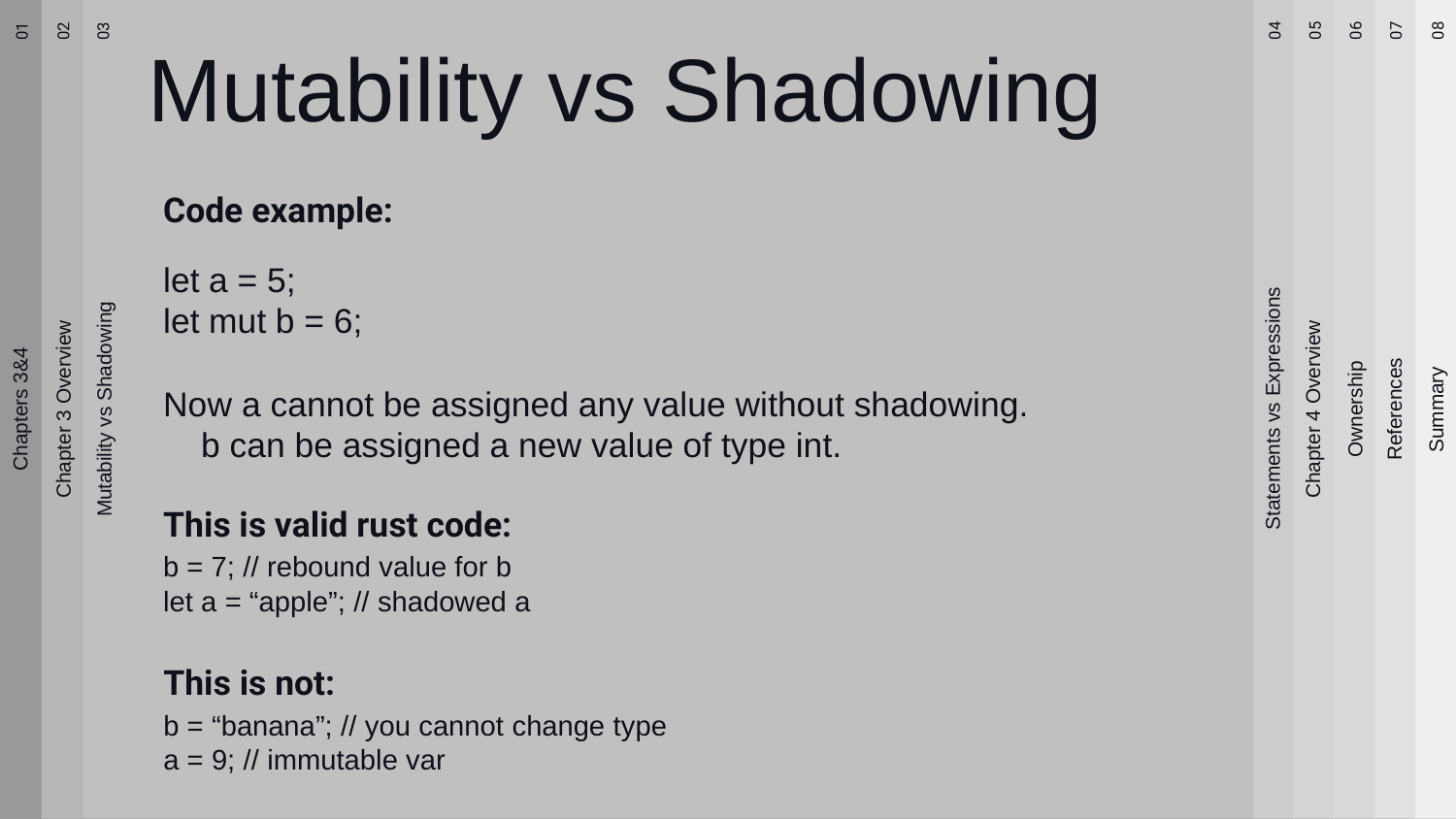

# Mutability vs Shadowing
02
01
04
05
06
07
08
03
Code example:

let a = 5;
let mut b = 6;

Now a cannot be assigned any value without shadowing.
    b can be assigned a new value of type int.

Statements vs Expressions
Chapters 3&4

Chapter 3 Overview
References
Summary

Mutability vs Shadowing
Chapter 4 Overview
Ownership
This is valid rust code:

b = 7; // rebound value for b
let a = “apple”; // shadowed a
This is not:

b = “banana”; // you cannot change type
a = 9; // immutable var